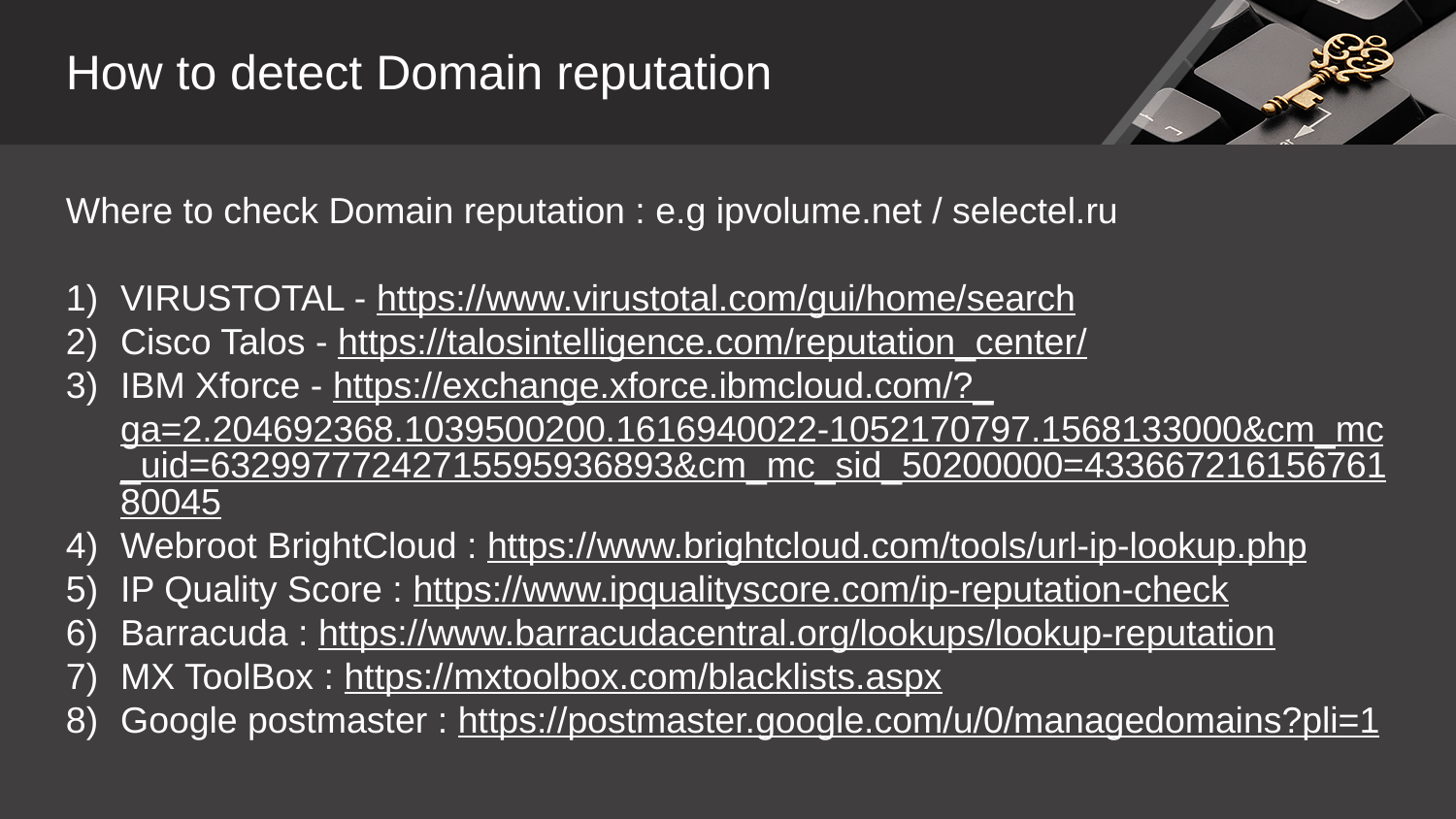

How to detect Domain reputation
Where to check Domain reputation : e.g ipvolume.net / selectel.ru

VIRUSTOTAL - https://www.virustotal.com/gui/home/search
Cisco Talos - https://talosintelligence.com/reputation_center/
IBM Xforce - https://exchange.xforce.ibmcloud.com/?_ga=2.204692368.1039500200.1616940022-1052170797.1568133000&cm_mc_uid=63299777242715595936893&cm_mc_sid_50200000=43366721615676180045
Webroot BrightCloud : https://www.brightcloud.com/tools/url-ip-lookup.php
IP Quality Score : https://www.ipqualityscore.com/ip-reputation-check
Barracuda : https://www.barracudacentral.org/lookups/lookup-reputation
MX ToolBox : https://mxtoolbox.com/blacklists.aspx
Google postmaster : https://postmaster.google.com/u/0/managedomains?pli=1